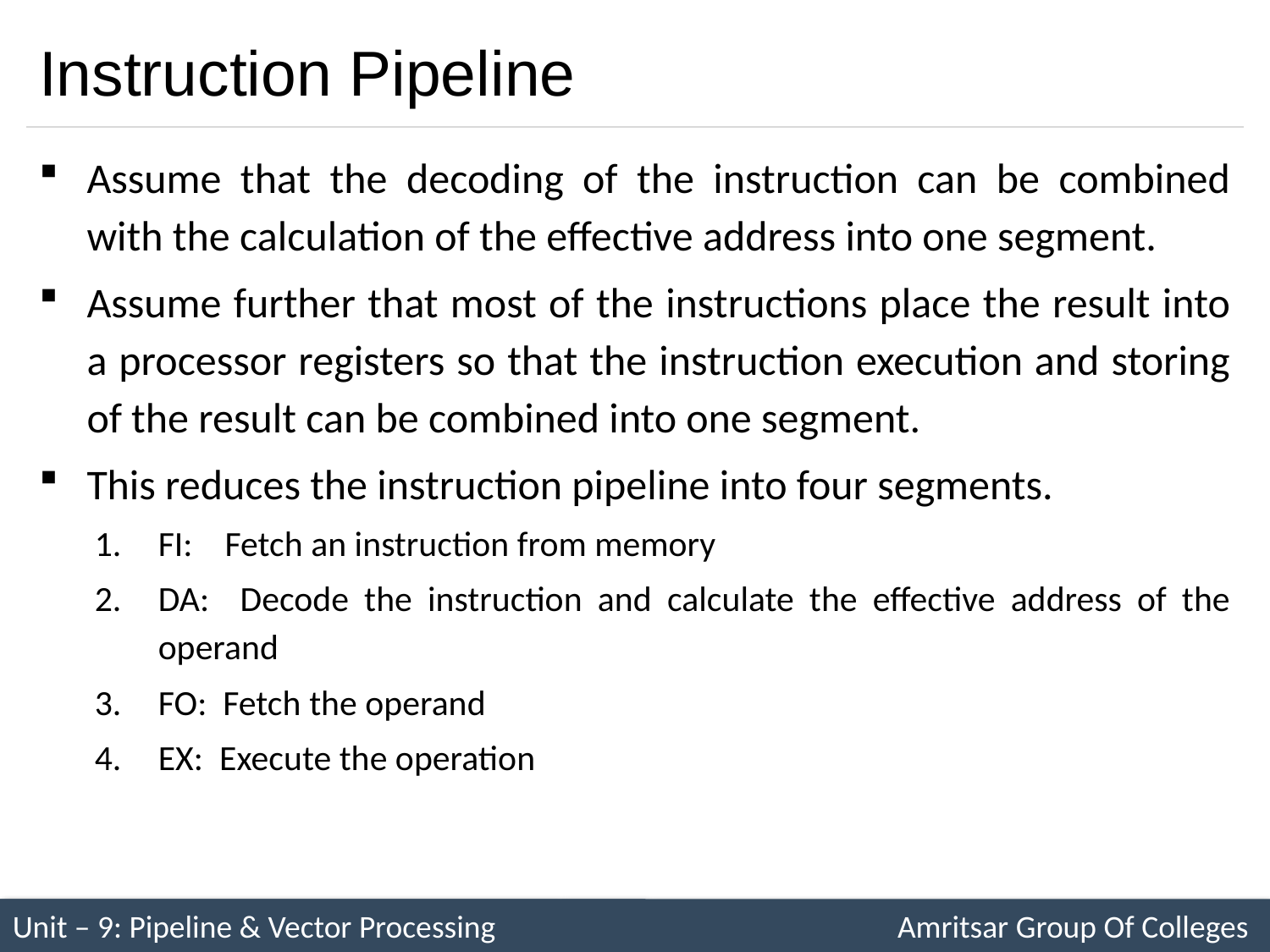

# Instruction Pipeline
Assume that the decoding of the instruction can be combined with the calculation of the effective address into one segment.
Assume further that most of the instructions place the result into a processor registers so that the instruction execution and storing of the result can be combined into one segment.
This reduces the instruction pipeline into four segments.
FI:    Fetch an instruction from memory
DA:  Decode the instruction and calculate the effective address of the operand
FO:  Fetch the operand
EX:  Execute the operation
Unit – 9: Pipeline & Vector Processing                                                        Amritsar Group Of Colleges